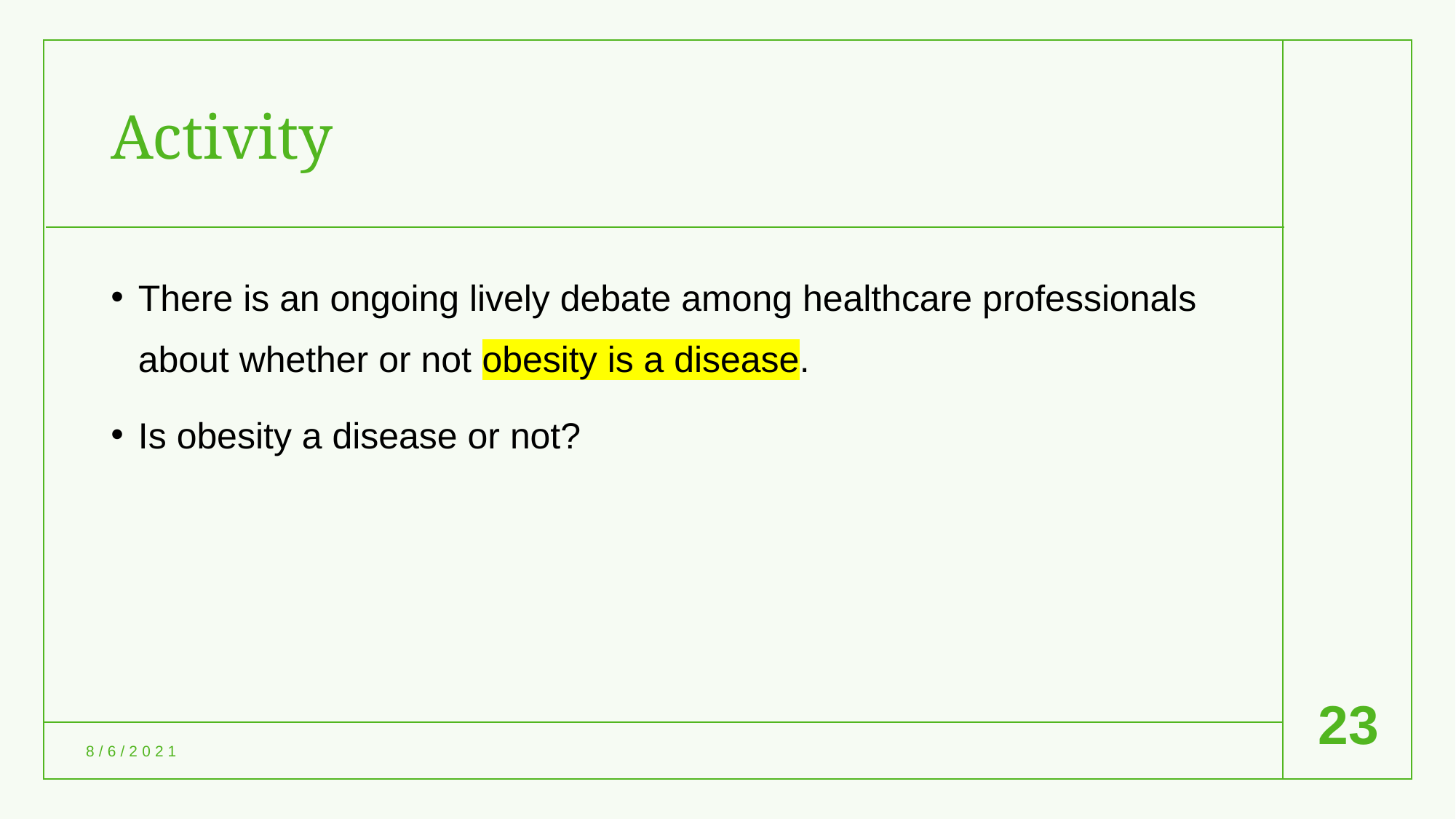

# Activity
There is an ongoing lively debate among healthcare professionals about whether or not obesity is a disease.
Is obesity a disease or not?

23
8/6/2021